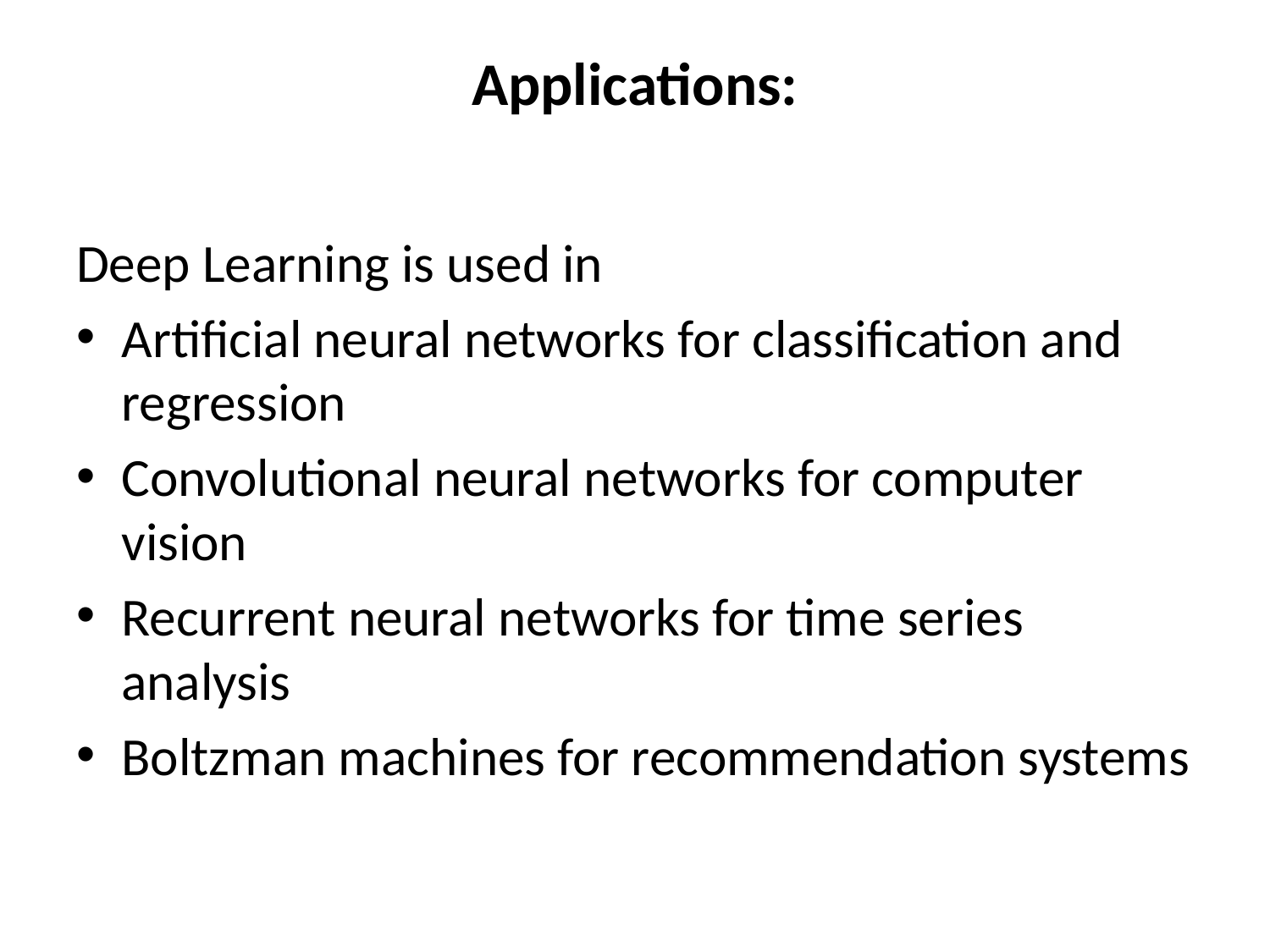

# Applications:
Deep Learning is used in
Artificial neural networks for classification and regression
Convolutional neural networks for computer vision
Recurrent neural networks for time series analysis
Boltzman machines for recommendation systems